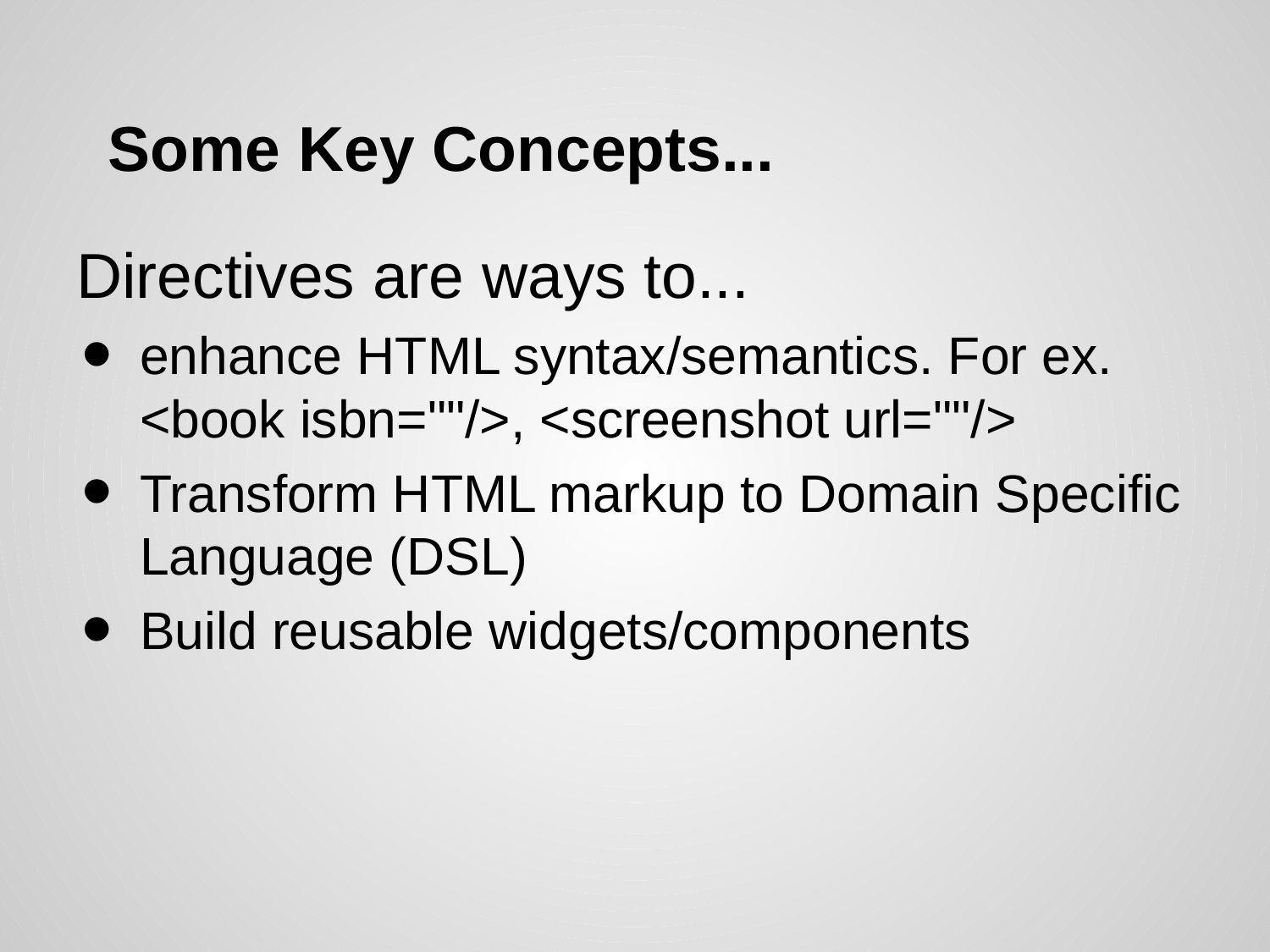

# Some Key Concepts...
Directives are ways to...
enhance HTML syntax/semantics. For ex. <book isbn=""/>, <screenshot url=""/>
Transform HTML markup to Domain Specific Language (DSL)
Build reusable widgets/components